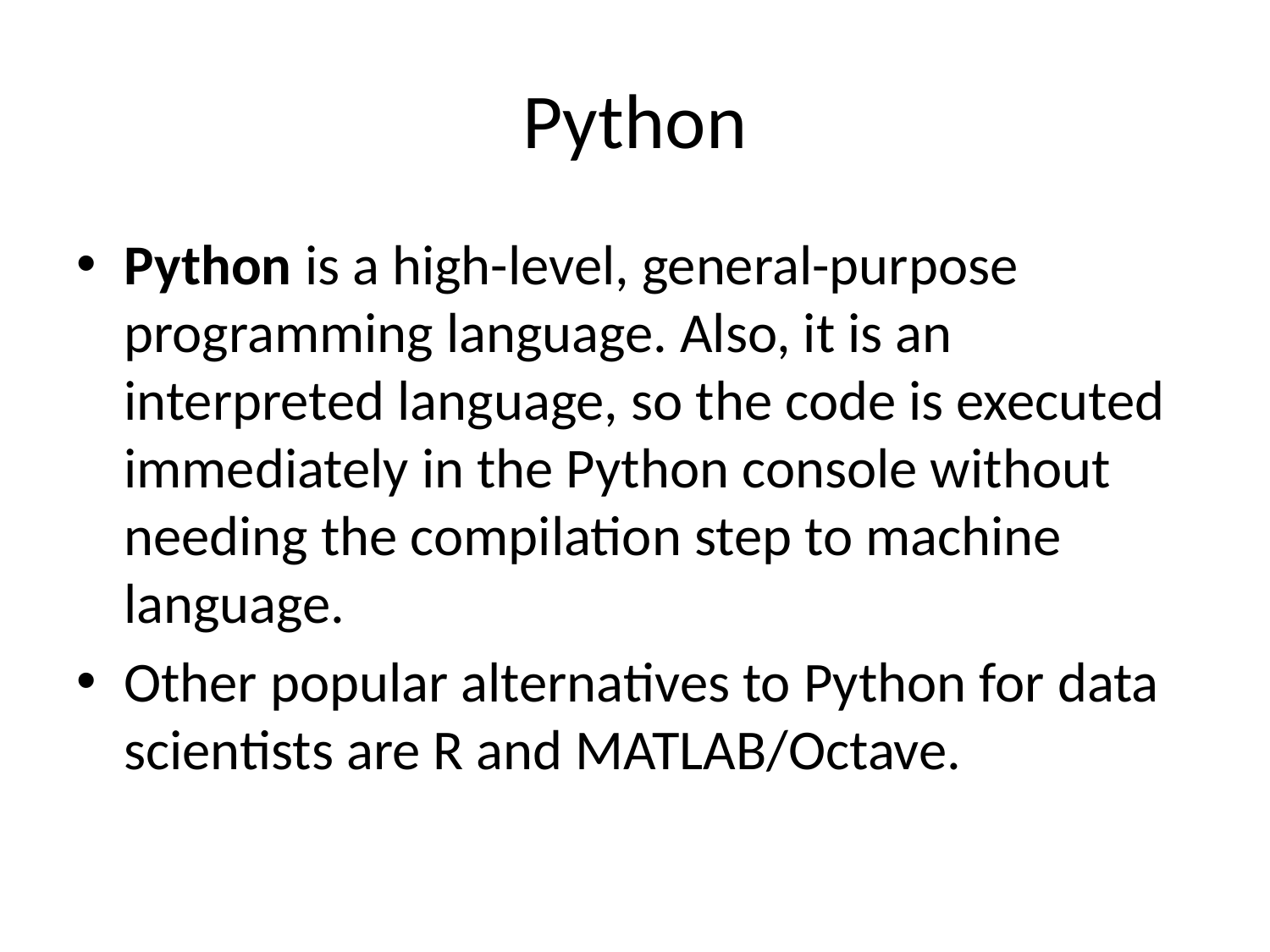

# Python
Python is a high-level, general-purpose programming language. Also, it is an interpreted language, so the code is executed immediately in the Python console without needing the compilation step to machine language.
Other popular alternatives to Python for data scientists are R and MATLAB/Octave.